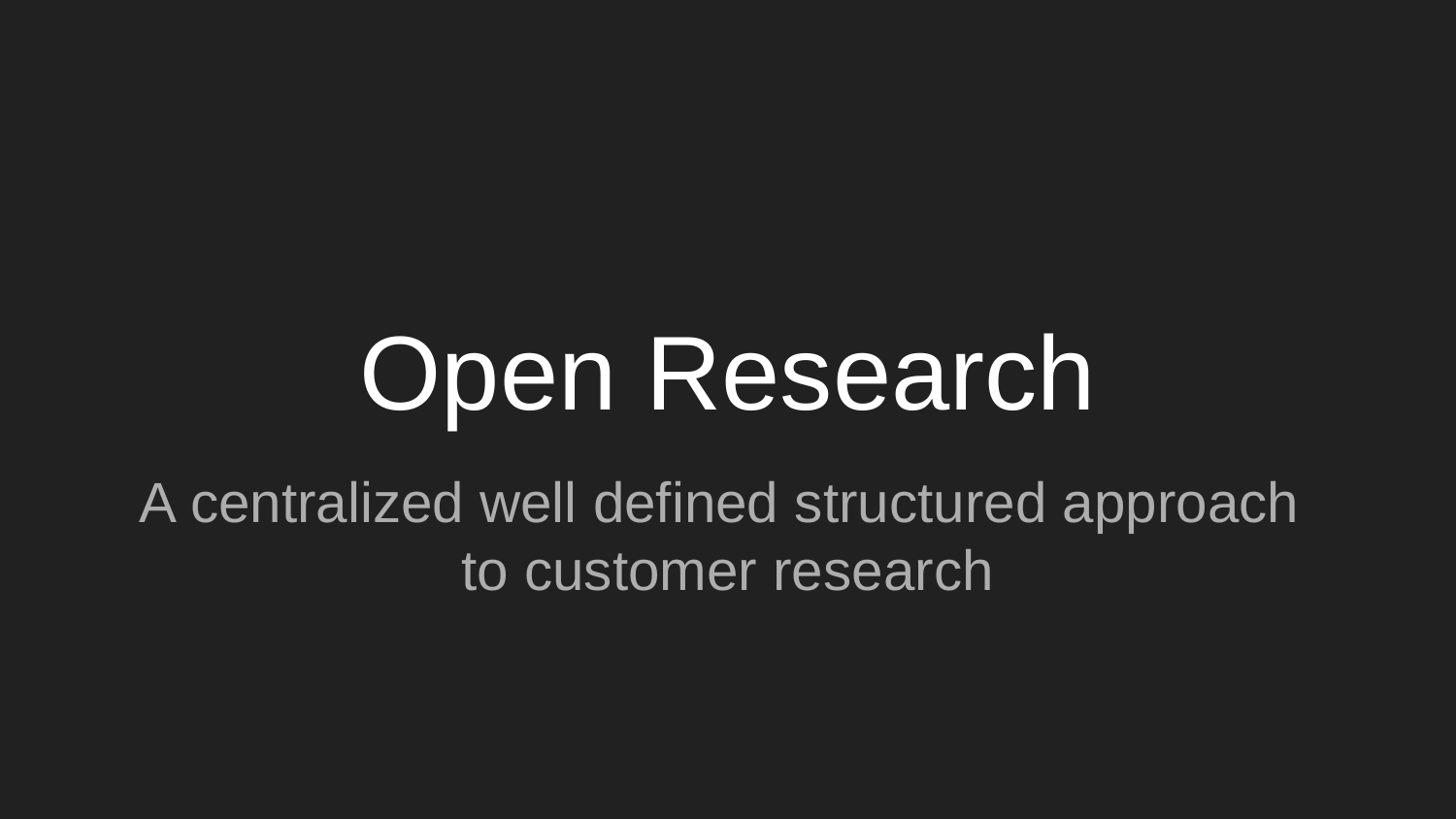

# Open Research
A centralized well defined structured approach
to customer research